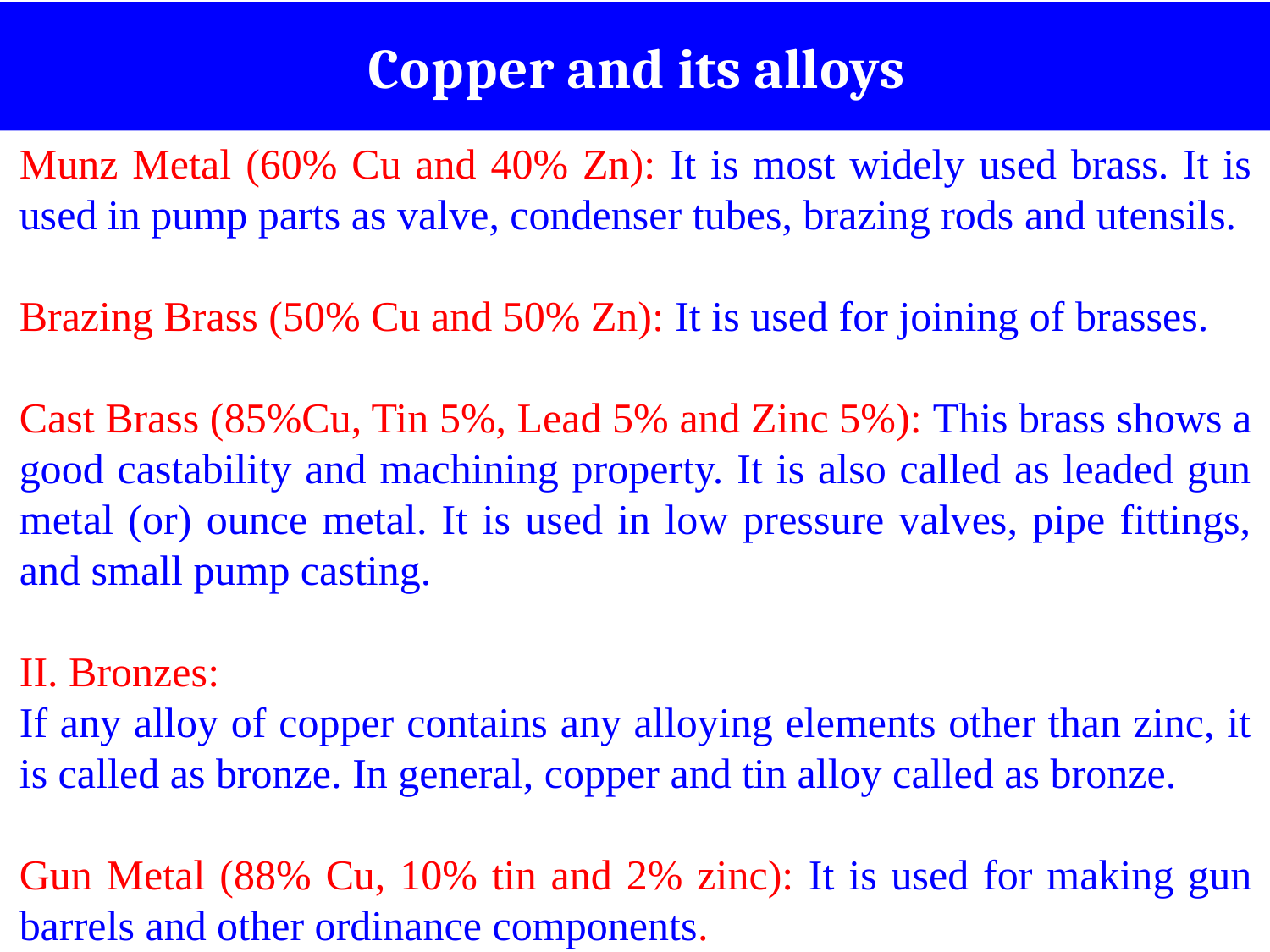

Copper and its alloys
Munz Metal (60% Cu and 40% Zn): It is most widely used brass. It is used in pump parts as valve, condenser tubes, brazing rods and utensils.

Brazing Brass (50% Cu and 50% Zn): It is used for joining of brasses.

Cast Brass (85%Cu, Tin 5%, Lead 5% and Zinc 5%): This brass shows a good castability and machining property. It is also called as leaded gun metal (or) ounce metal. It is used in low pressure valves, pipe fittings, and small pump casting.

II. Bronzes:
If any alloy of copper contains any alloying elements other than zinc, it is called as bronze. In general, copper and tin alloy called as bronze.

Gun Metal (88% Cu, 10% tin and 2% zinc): It is used for making gun barrels and other ordinance components.